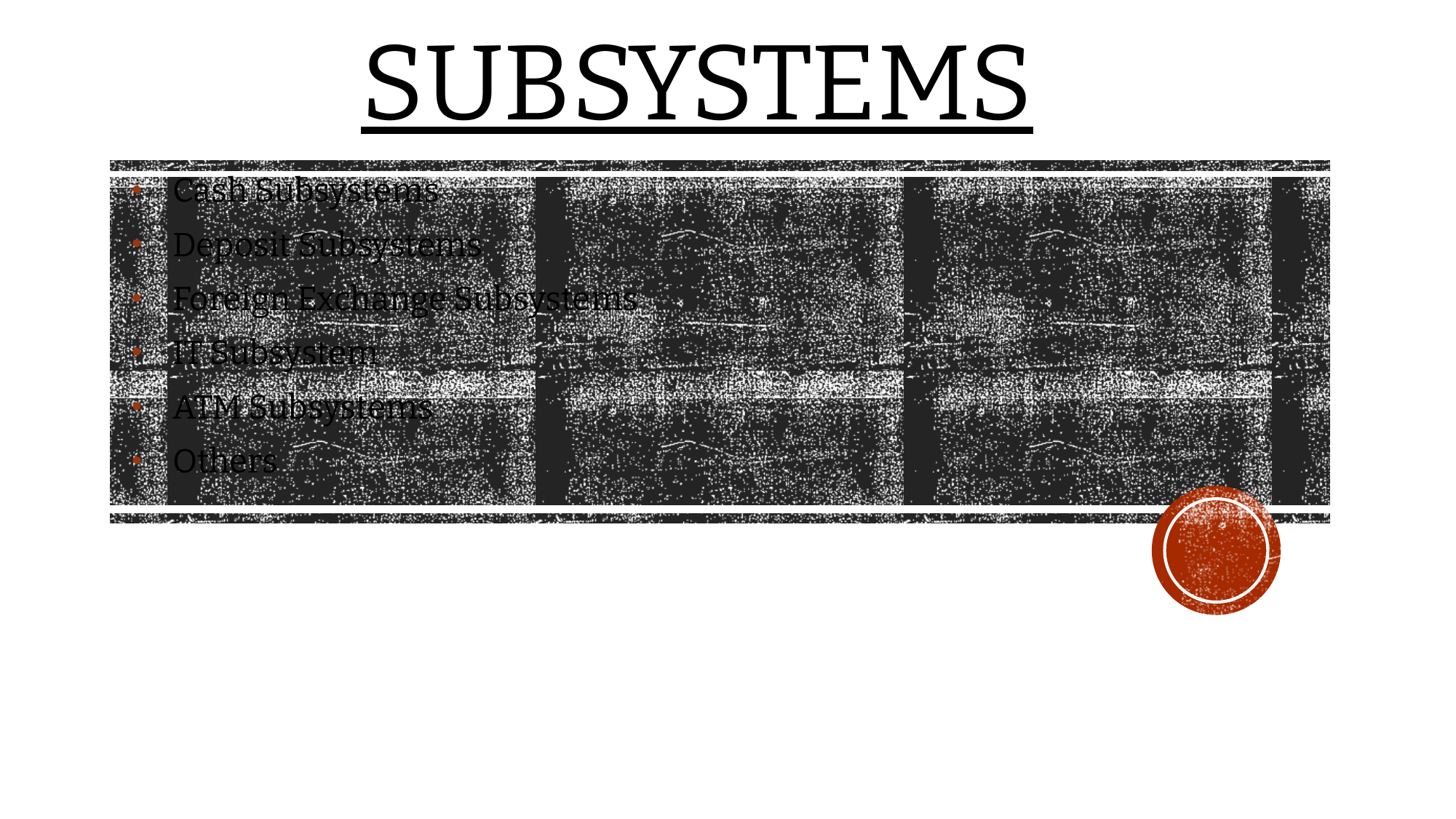

# Subsystems
Cash Subsystems
Deposit Subsystems
Foreign Exchange Subsystems
IT Subsystem
ATM Subsystems
Others